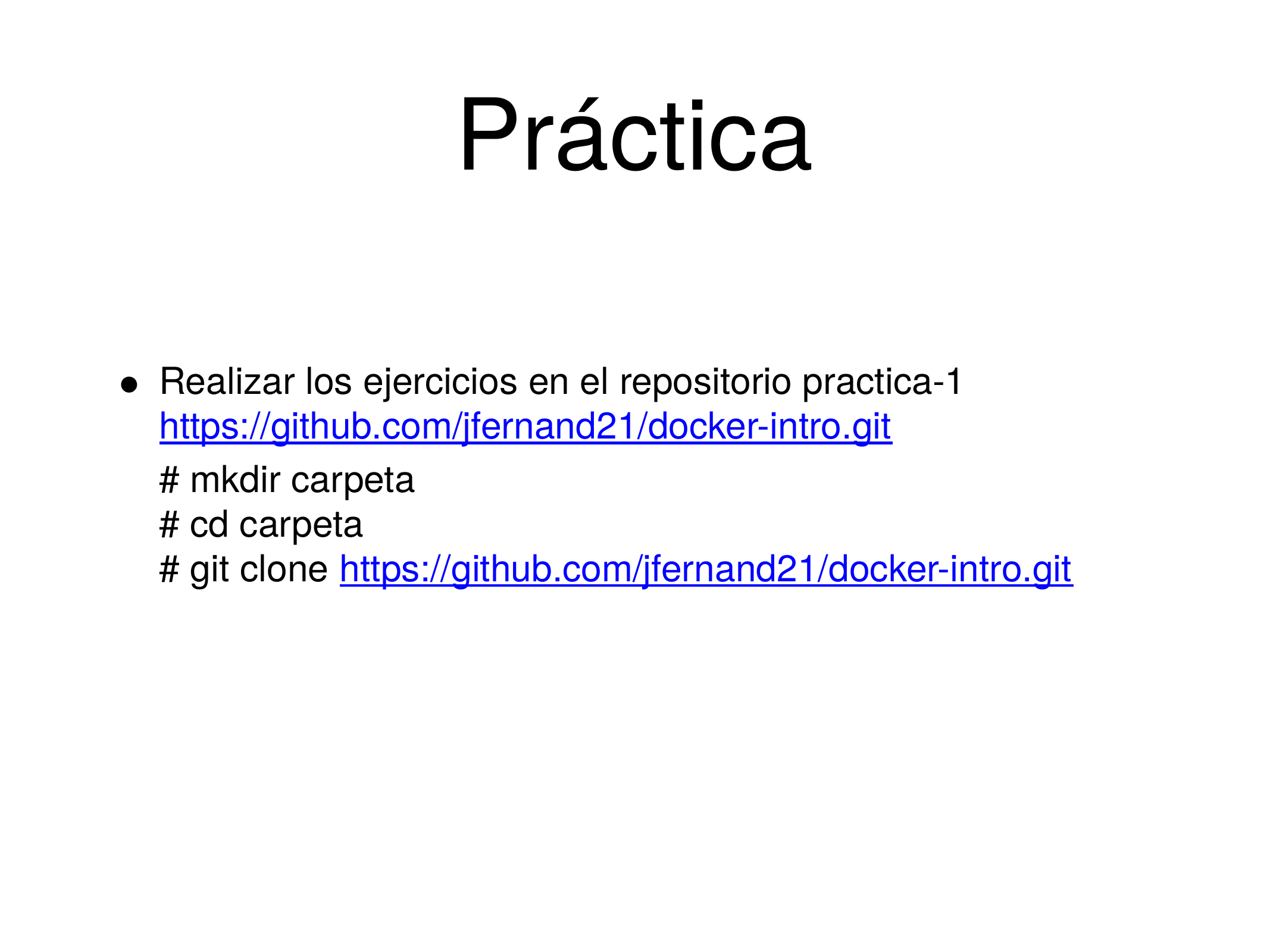

# Práctica
Realizar los ejercicios en el repositorio practica-1
https://github.com/jfernand21/docker-intro.git
# mkdir carpeta
# cd carpeta
# git clone https://github.com/jfernand21/docker-intro.git